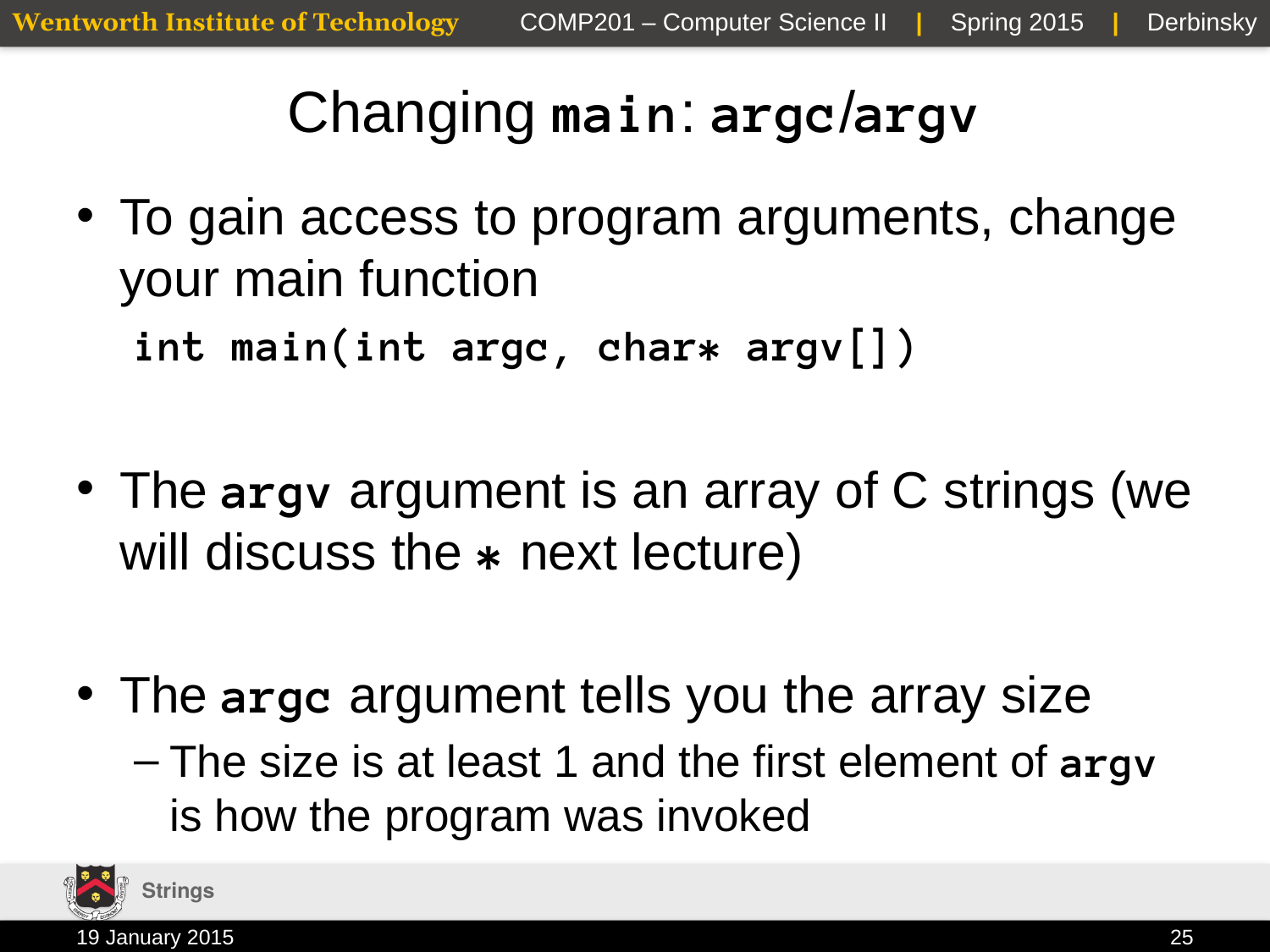

# Changing main: argc/argv
To gain access to program arguments, change your main function
int main(int argc, char* argv[])

The argv argument is an array of C strings (we will discuss the * next lecture)

The argc argument tells you the array size
The size is at least 1 and the first element of argv is how the program was invoked
Strings
19 January 2015
25